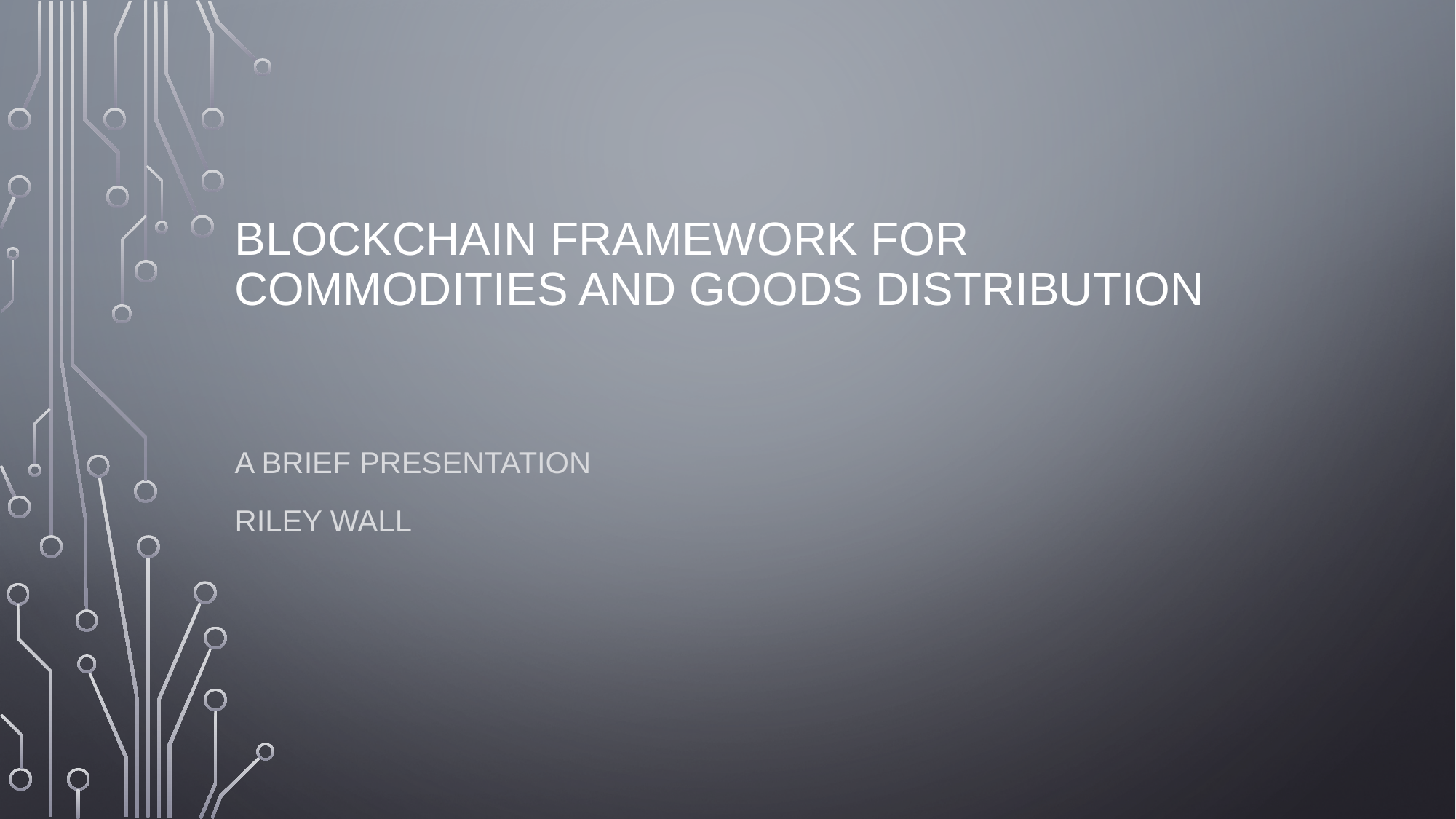

# Blockchain framework for commodities and goods Distribution
A brief presentation
Riley Wall